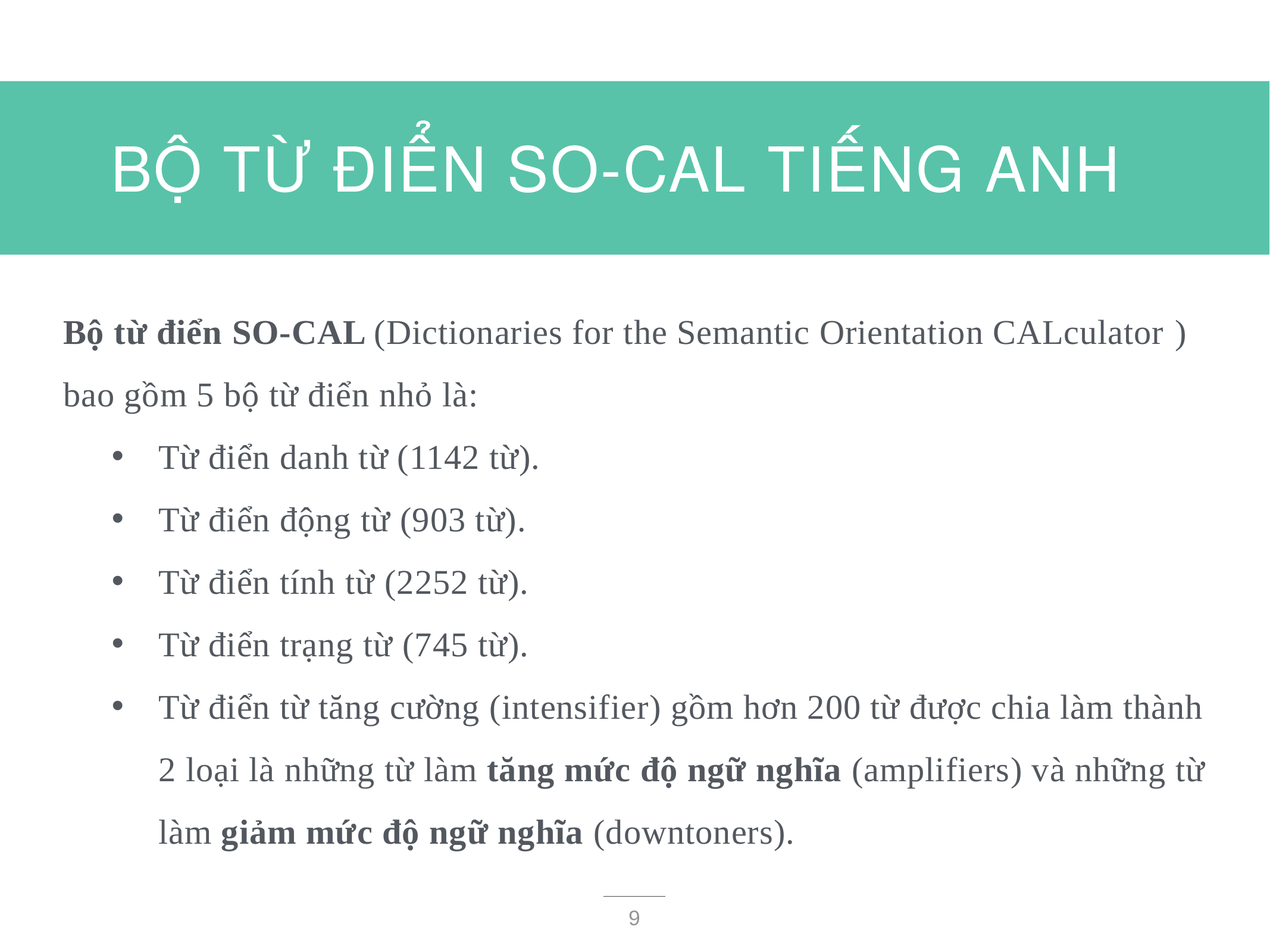

# BỘ TỪ ĐIỂN SO-CAL TIẾNG ANH
Bộ từ điển SO-CAL (Dictionaries for the Semantic Orientation CALculator ) bao gồm 5 bộ từ điển nhỏ là:
Từ điển danh từ (1142 từ).
Từ điển động từ (903 từ).
Từ điển tính từ (2252 từ).
Từ điển trạng từ (745 từ).
Từ điển từ tăng cường (intensifier) gồm hơn 200 từ được chia làm thành 2 loại là những từ làm tăng mức độ ngữ nghĩa (amplifiers) và những từ làm giảm mức độ ngữ nghĩa (downtoners).
9